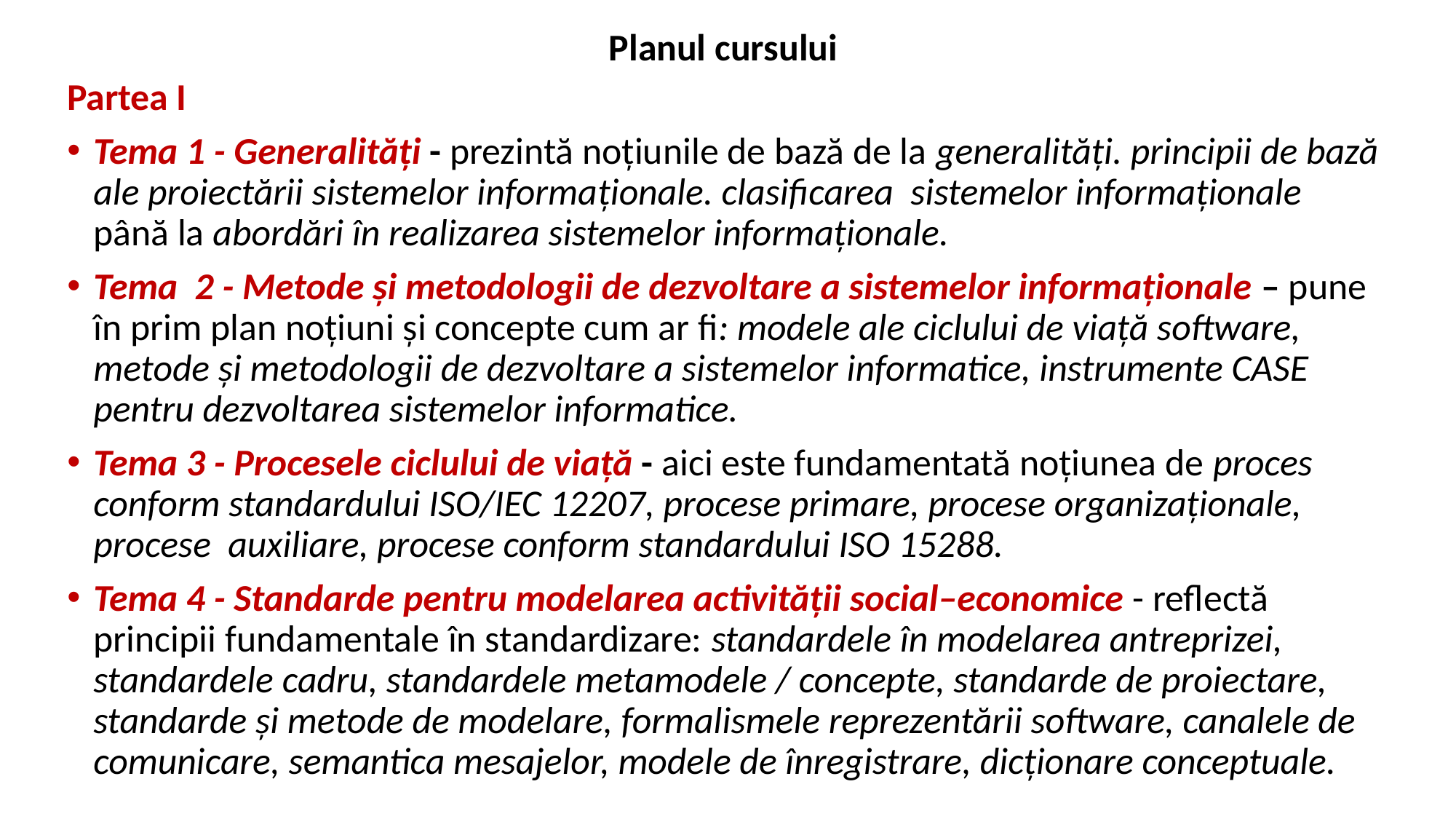

Planul cursului
Partea I
Tema 1 - Generalități - prezintă noțiunile de bază de la generalități. principii de bază ale proiectării sistemelor informaţionale. clasificarea  sistemelor informaționale până la abordări în realizarea sistemelor informaționale.
Tema  2 - Metode și metodologii de dezvoltare a sistemelor informaționale – pune în prim plan noțiuni și concepte cum ar fi: modele ale ciclului de viață software, metode și metodologii de dezvoltare a sistemelor informatice, instrumente CASE  pentru dezvoltarea sistemelor informatice.
Tema 3 - Procesele ciclului de viață - aici este fundamentată noțiunea de proces  conform standardului ISO/IEC 12207, procese primare, procese organizaționale, procese  auxiliare, procese conform standardului ISO 15288.
Tema 4 - Standarde pentru modelarea activității social–economice - reflectă principii fundamentale în standardizare: standardele în modelarea antreprizei, standardele cadru, standardele metamodele / concepte, standarde de proiectare, standarde și metode de modelare, formalismele reprezentării software, canalele de comunicare, semantica mesajelor, modele de înregistrare, dicționare conceptuale.